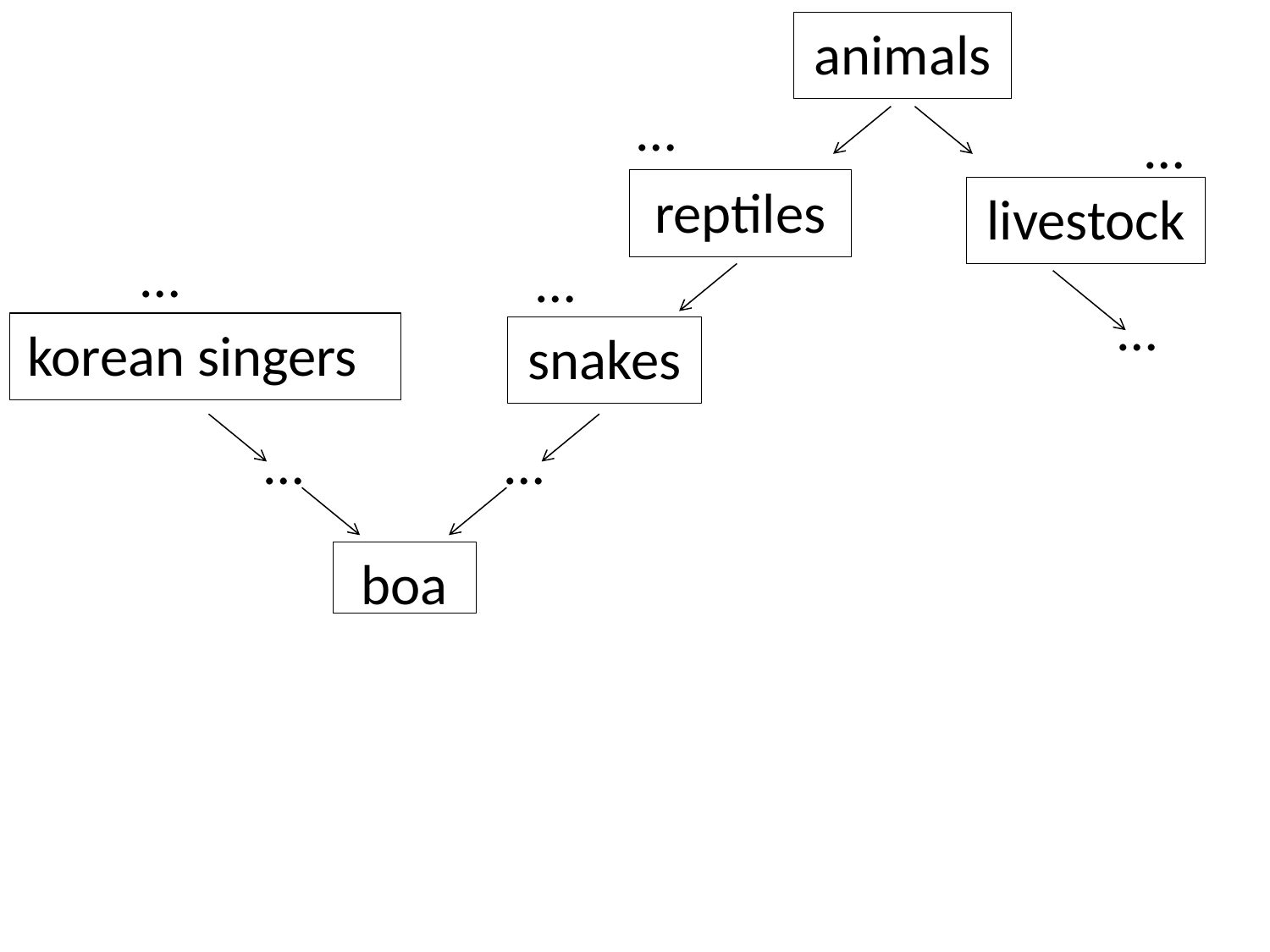

animals
…
…
reptiles
livestock
…
…
…
korean singers
snakes
…
…
boa